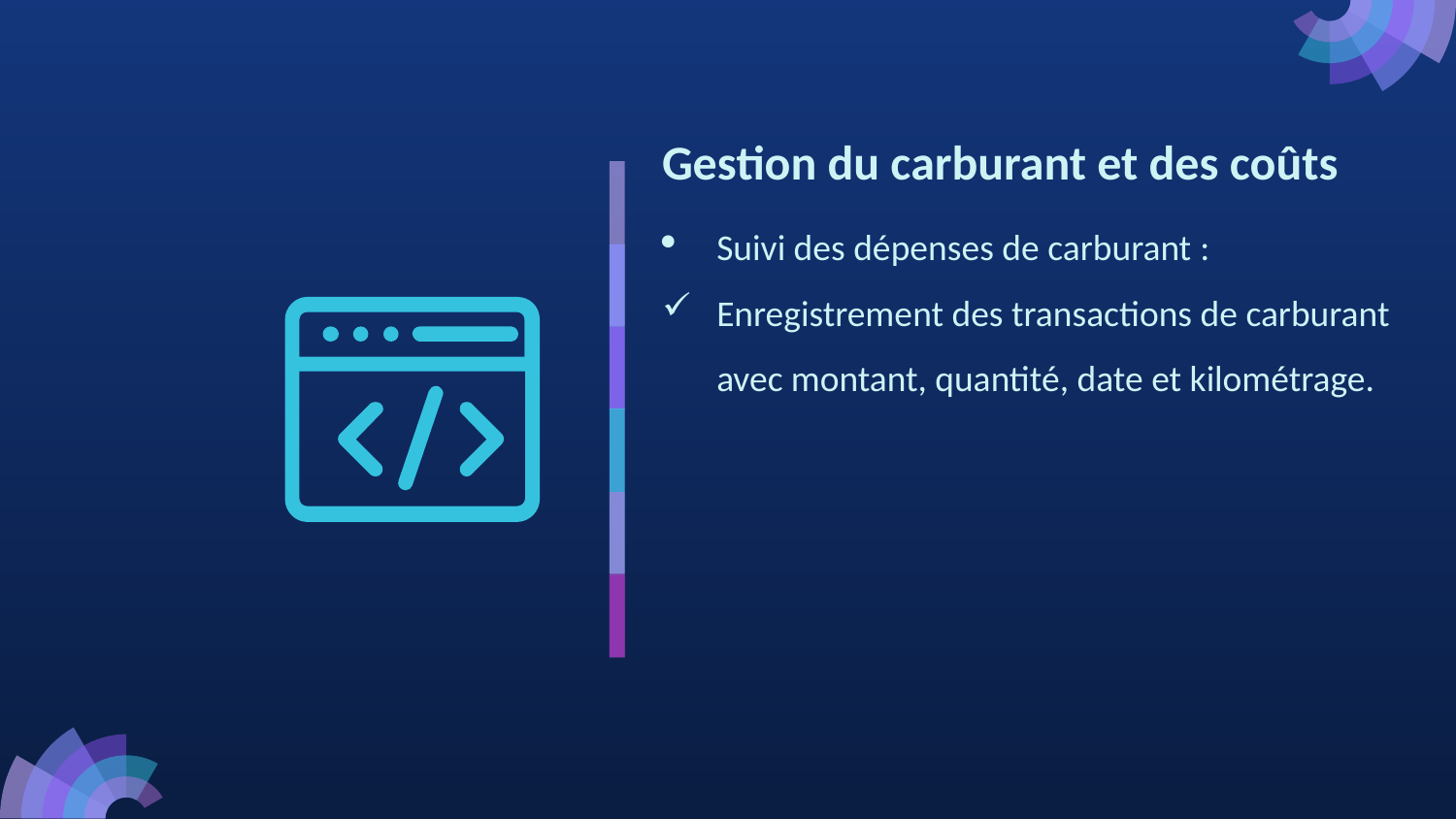

# Gestion du carburant et des coûts

Suivi des dépenses de carburant :
Enregistrement des transactions de carburant avec montant, quantité, date et kilométrage.